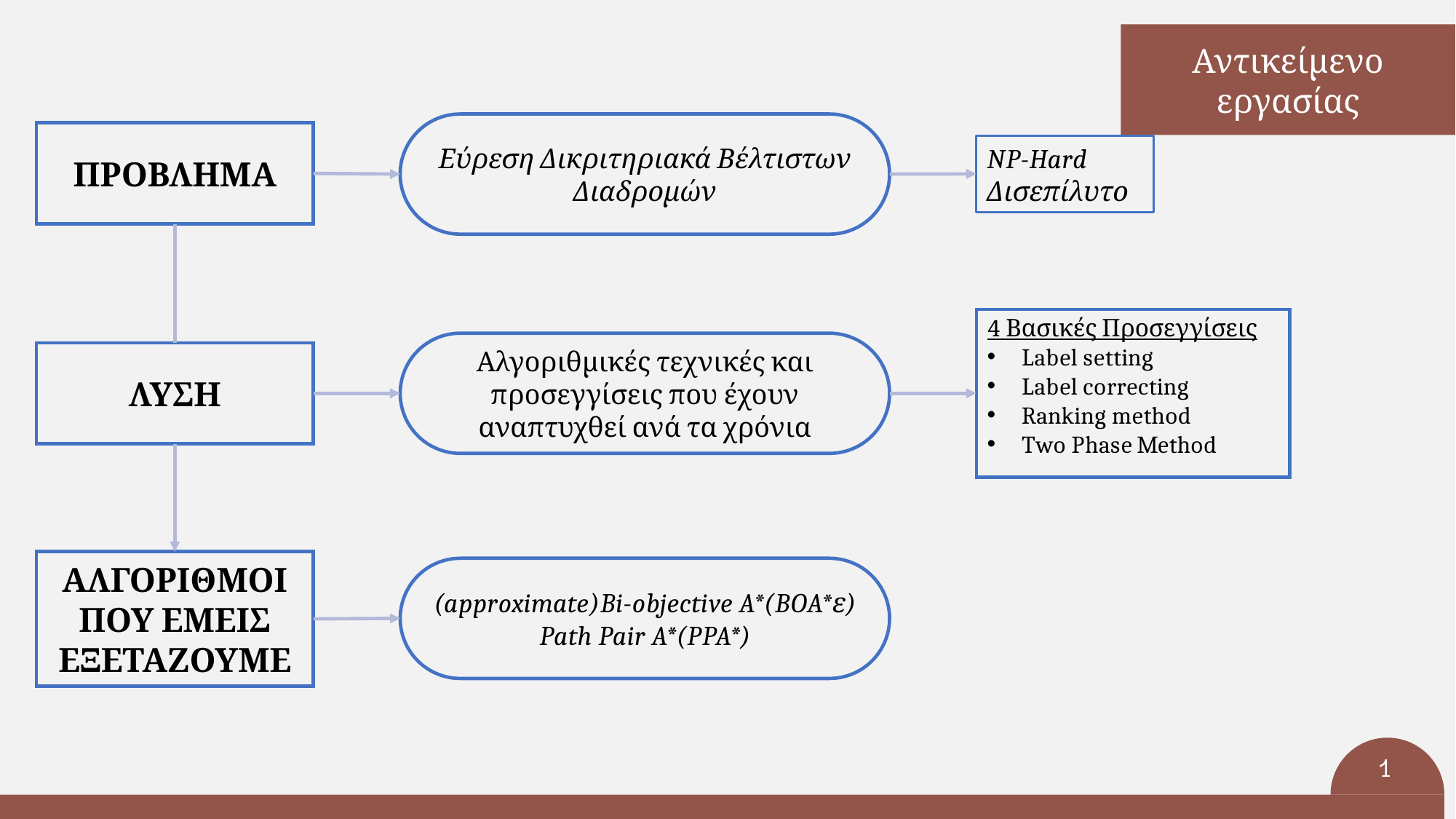

Αντικείμενο εργασίας
Εύρεση Δικριτηριακά Βέλτιστων Διαδρομών
ΠΡΟΒΛΗΜΑ
NP-Hard
Δισεπίλυτο
4 Βασικές Προσεγγίσεις
Label setting
Label correcting
Ranking method
Two Phase Method

Αλγοριθμικές τεχνικές και προσεγγίσεις που έχουν αναπτυχθεί ανά τα χρόνια
ΛΥΣΗ
ΑΛΓΟΡΙΘΜΟΙ ΠΟΥ ΕΜΕΙΣ ΕΞΕΤΑΖΟΥΜΕ
(approximate)Bi-objective A*(BOA*ε)
Path Pair A*(PPA*)
1